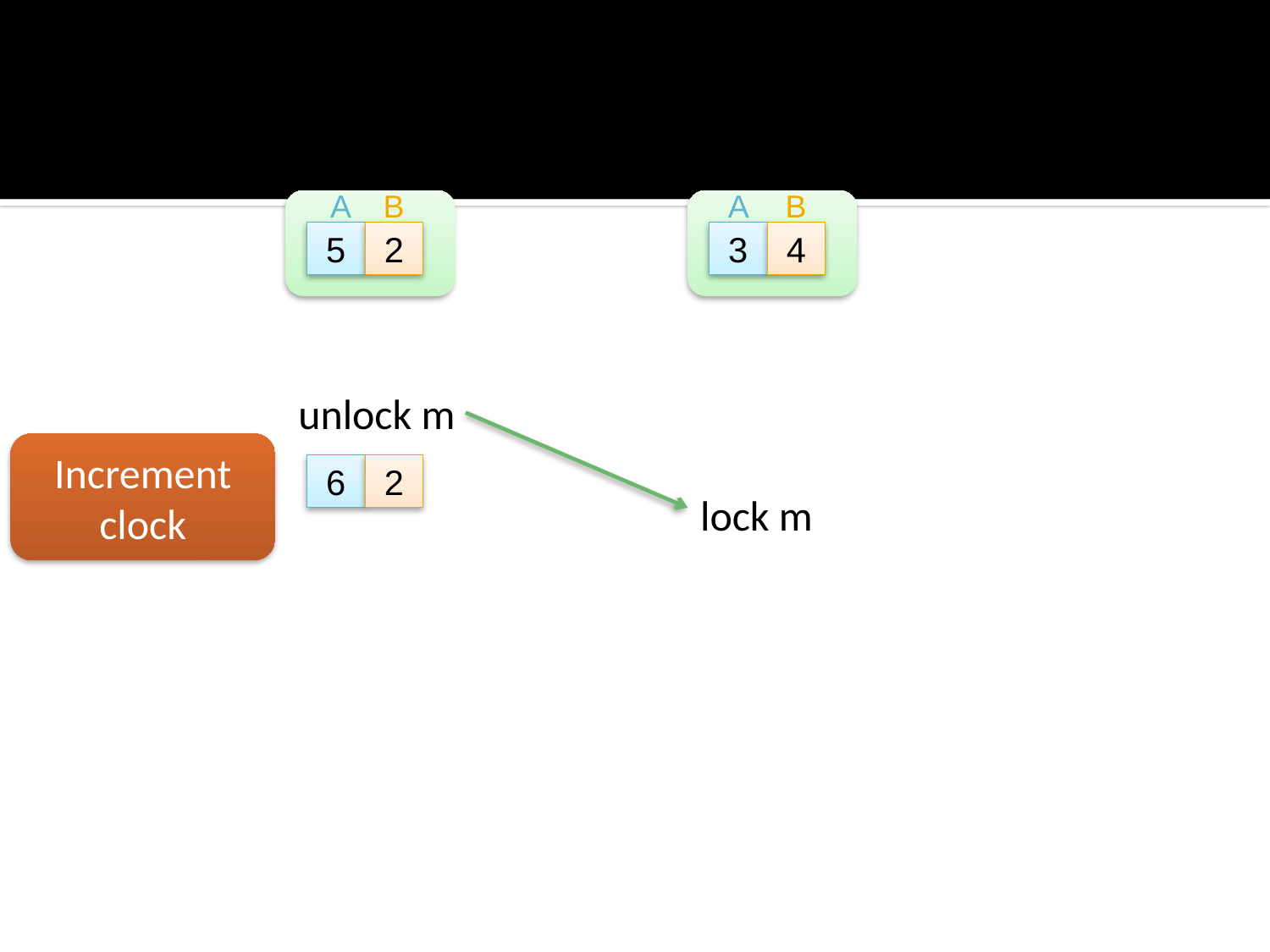

Thread A

unlock m

Thread B

lock m

A
B
A
B

5
2
3
4

Increment clock
6
2